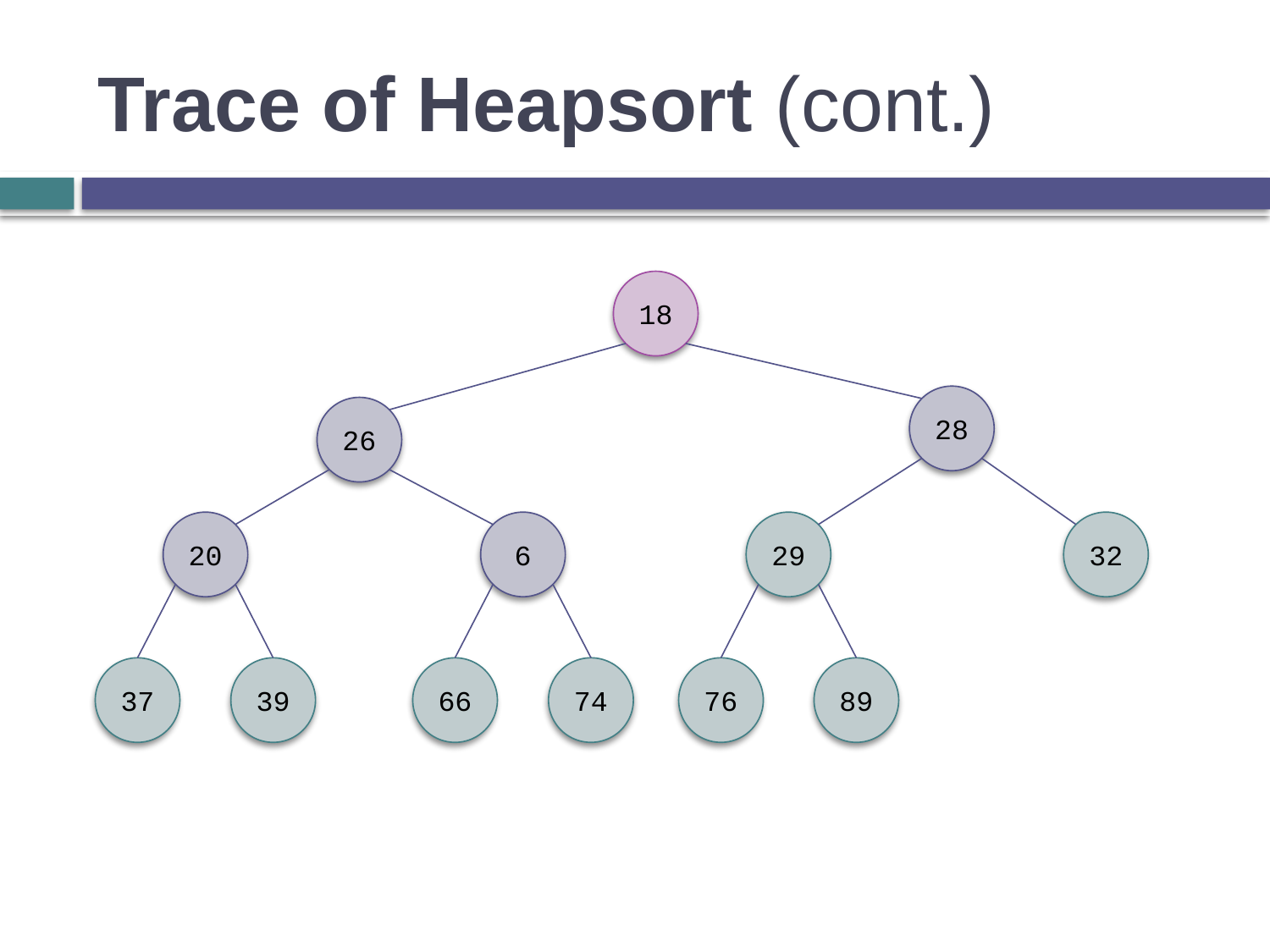

# Trace of Heapsort (cont.)
18
28
26
20
6
29
32
37
39
66
74
76
89